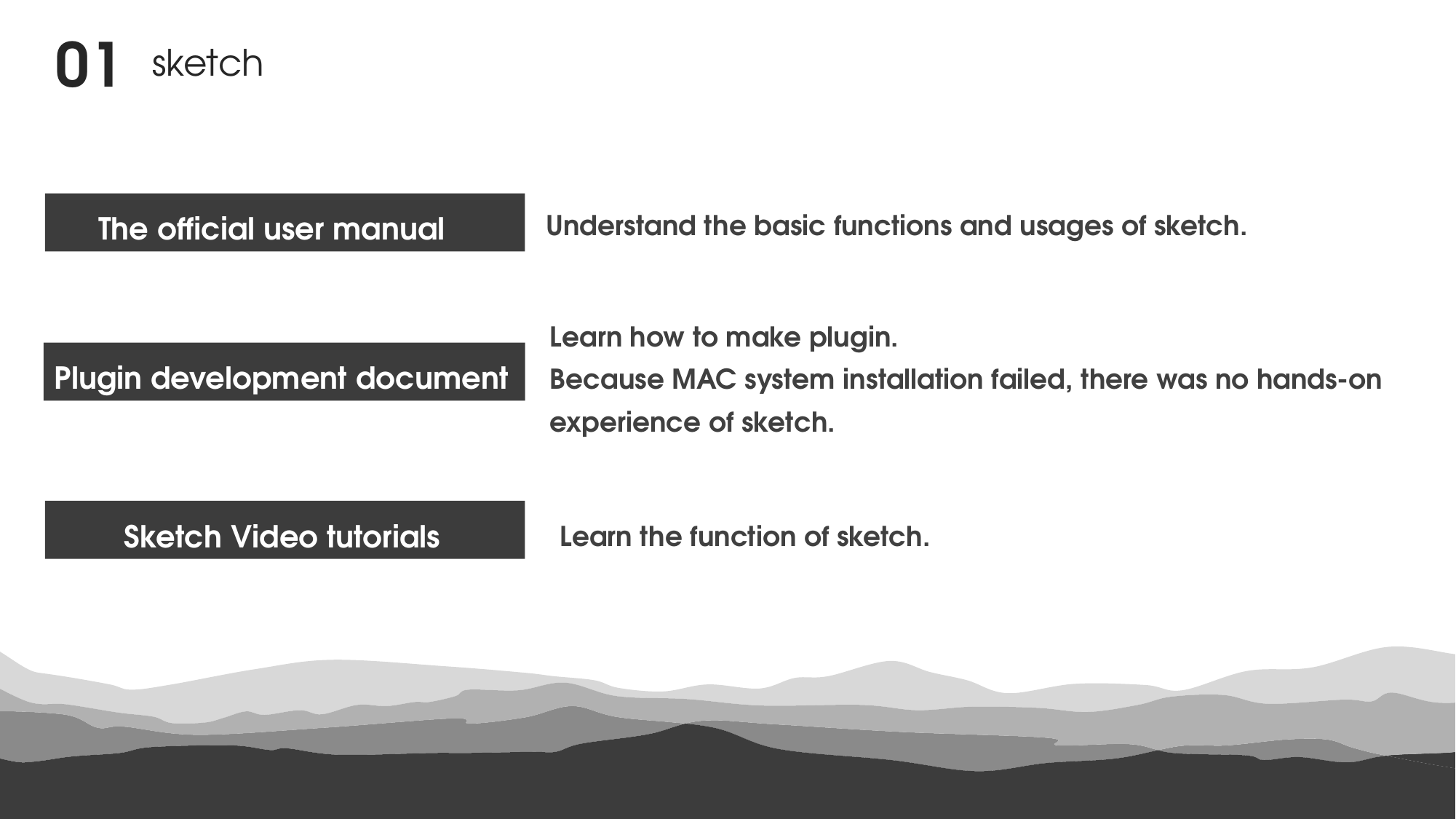

01
sketch
     The official user manual
Understand the basic functions and usages of sketch.
Learn how to make plugin.
Because MAC system installation failed, there was no hands-on
experience of sketch.
Plugin development document
        Sketch Video tutorials
Learn the function of sketch.